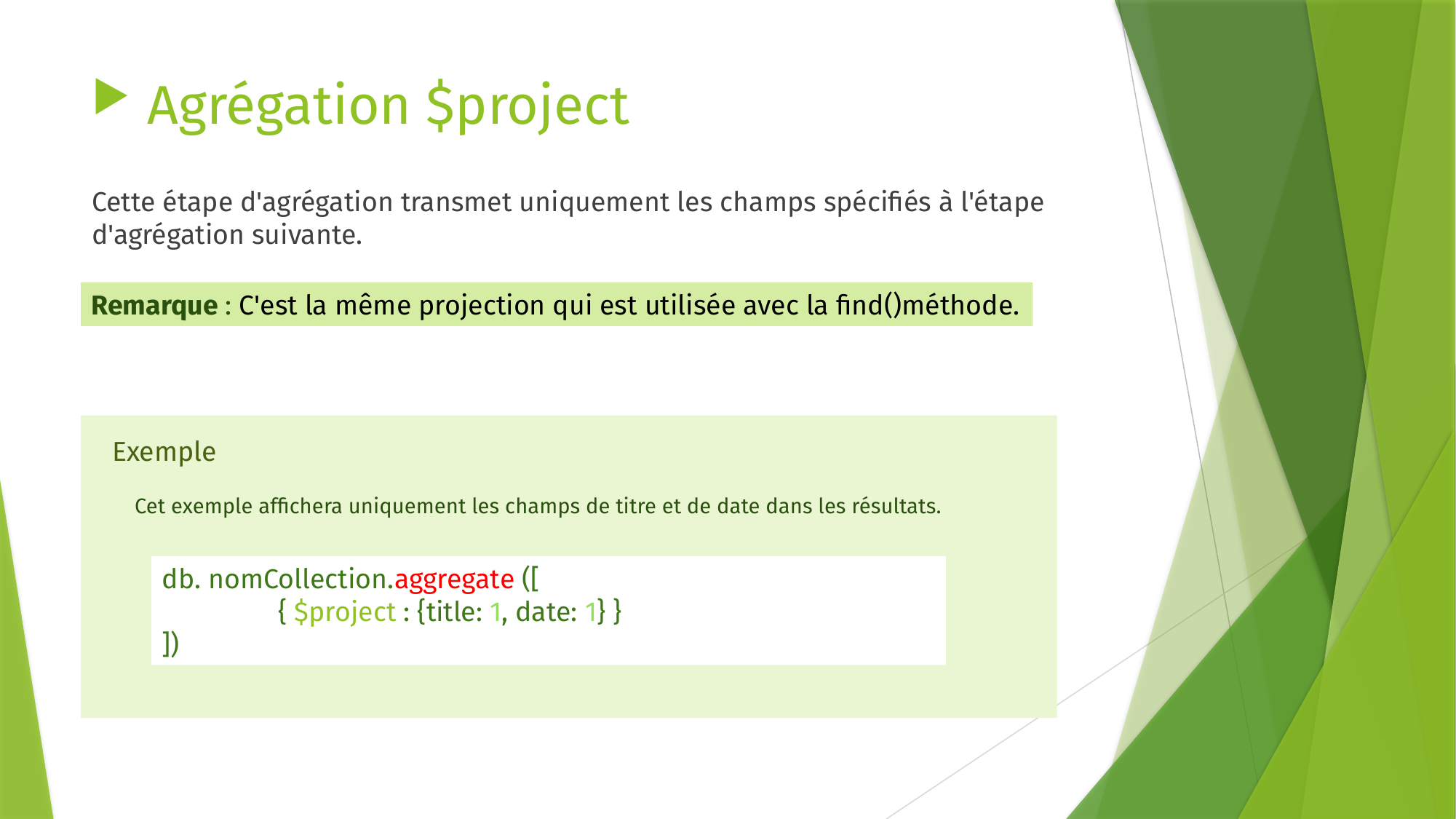

Agrégation $project
Cette étape d'agrégation transmet uniquement les champs spécifiés à l'étape d'agrégation suivante.

Remarque : C'est la même projection qui est utilisée avec la find()méthode.

Exemple
Cet exemple affichera uniquement les champs de titre et de date dans les résultats.
db. nomCollection.aggregate ([
	 { $project : {title: 1, date: 1} }
])